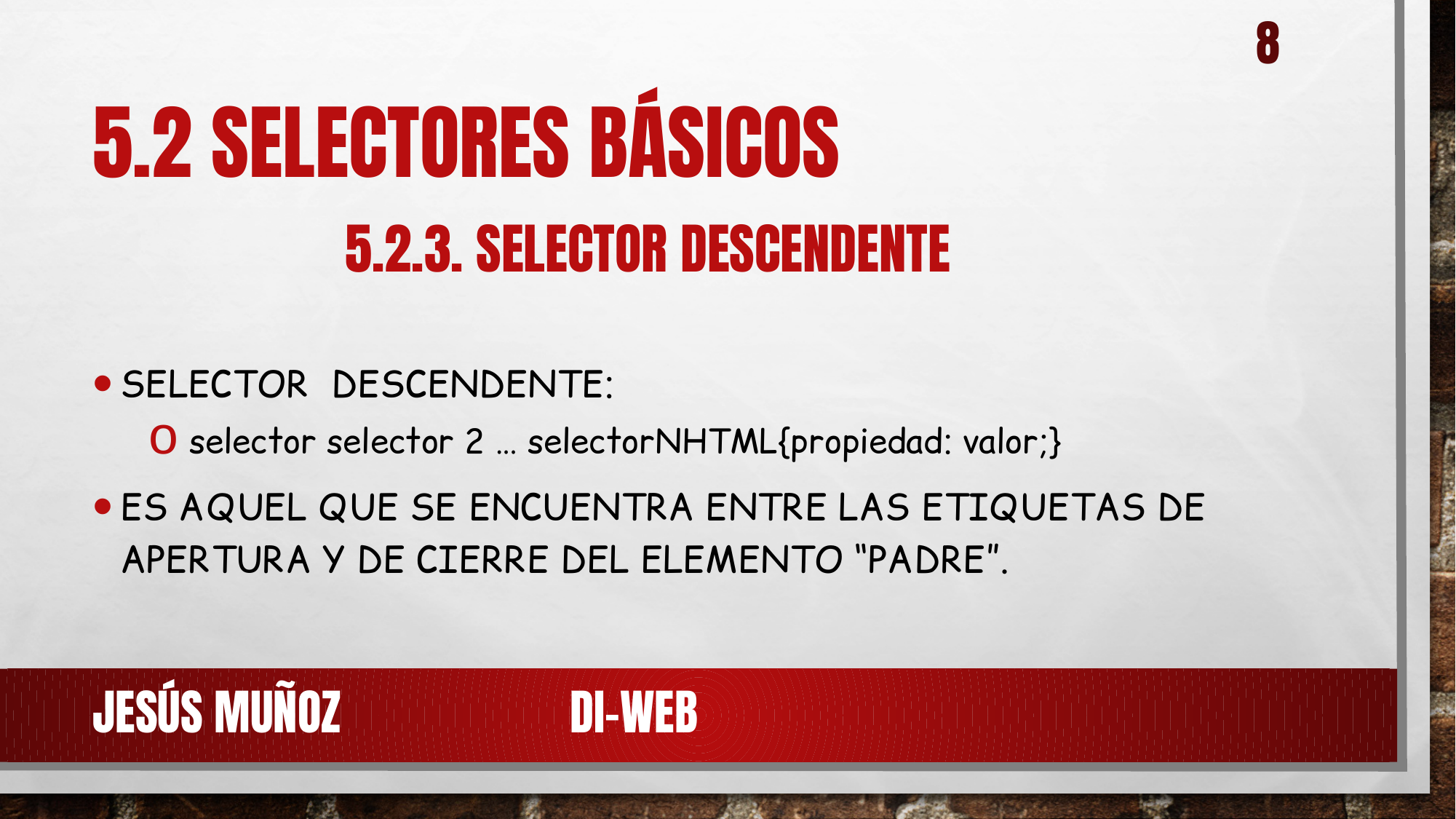

8
# 5.2 selectores básicos
5.2.3. SELECTOR descendente
Selector  descendente:
 selector selector 2 … selectorNHTML{propiedad: valor;}
Es aquel que se encuentra entre las etiquetas de apertura y de cierre del elemento “padre”.
Jesús Muñoz                    DI-WEB